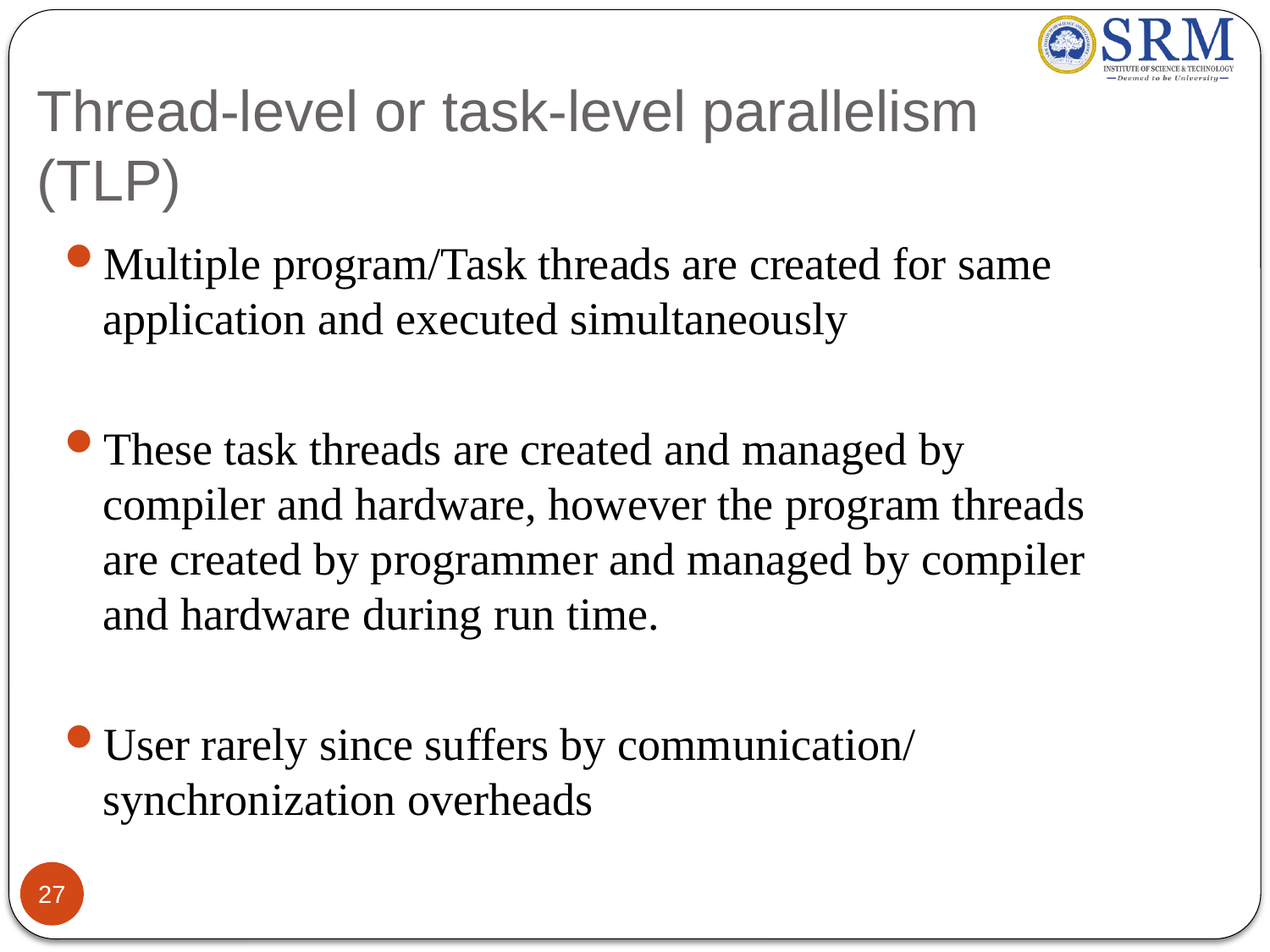

# Thread-level or task-level parallelism (TLP)
Multiple program/Task threads are created for same application and executed simultaneously

These task threads are created and managed by compiler and hardware, however the program threads are created by programmer and managed by compiler and hardware during run time.

User rarely since suffers by communication/ synchronization overheads
27